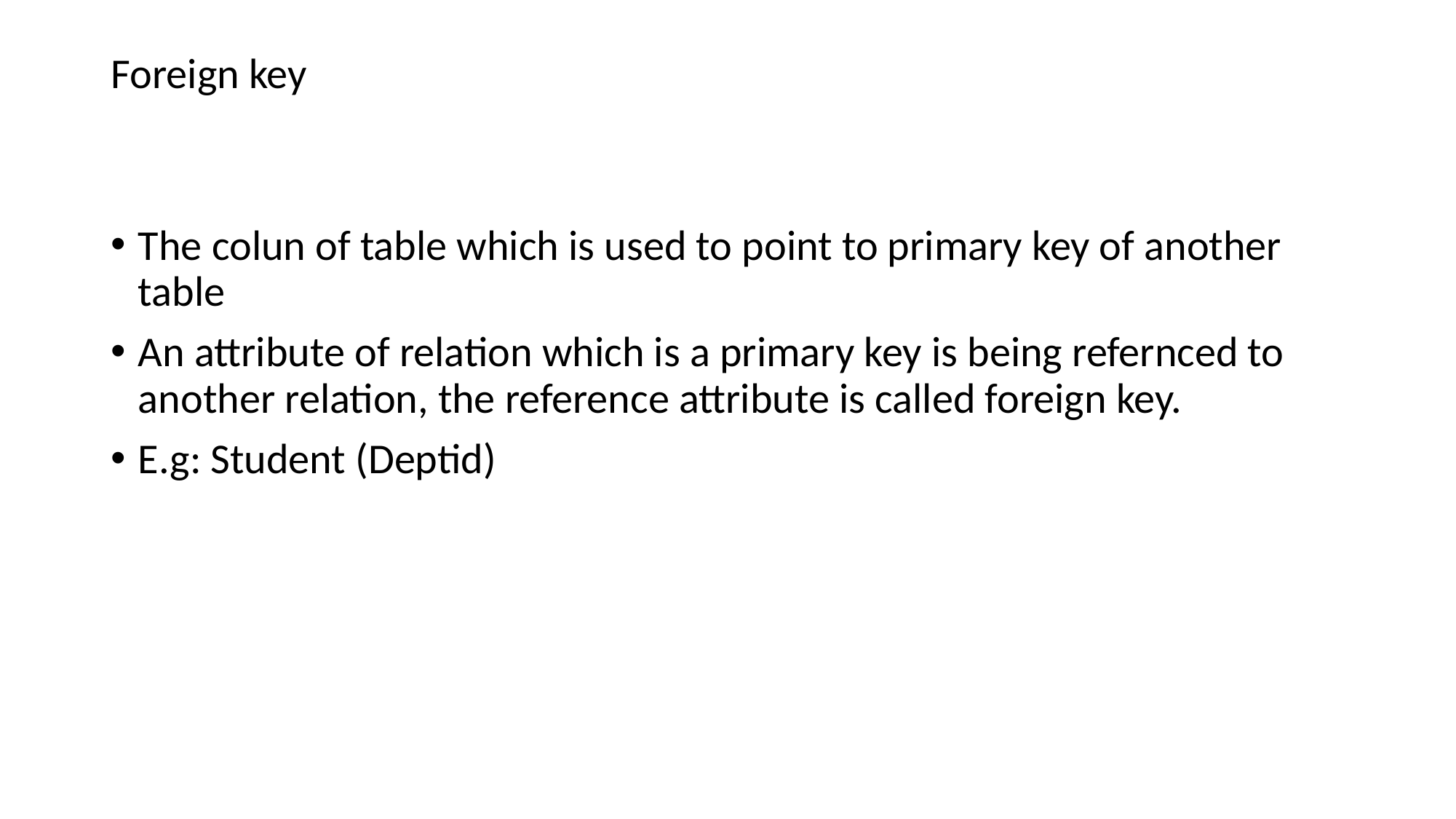

# Foreign key
The colun of table which is used to point to primary key of another table
An attribute of relation which is a primary key is being refernced to another relation, the reference attribute is called foreign key.
E.g: Student (Deptid)